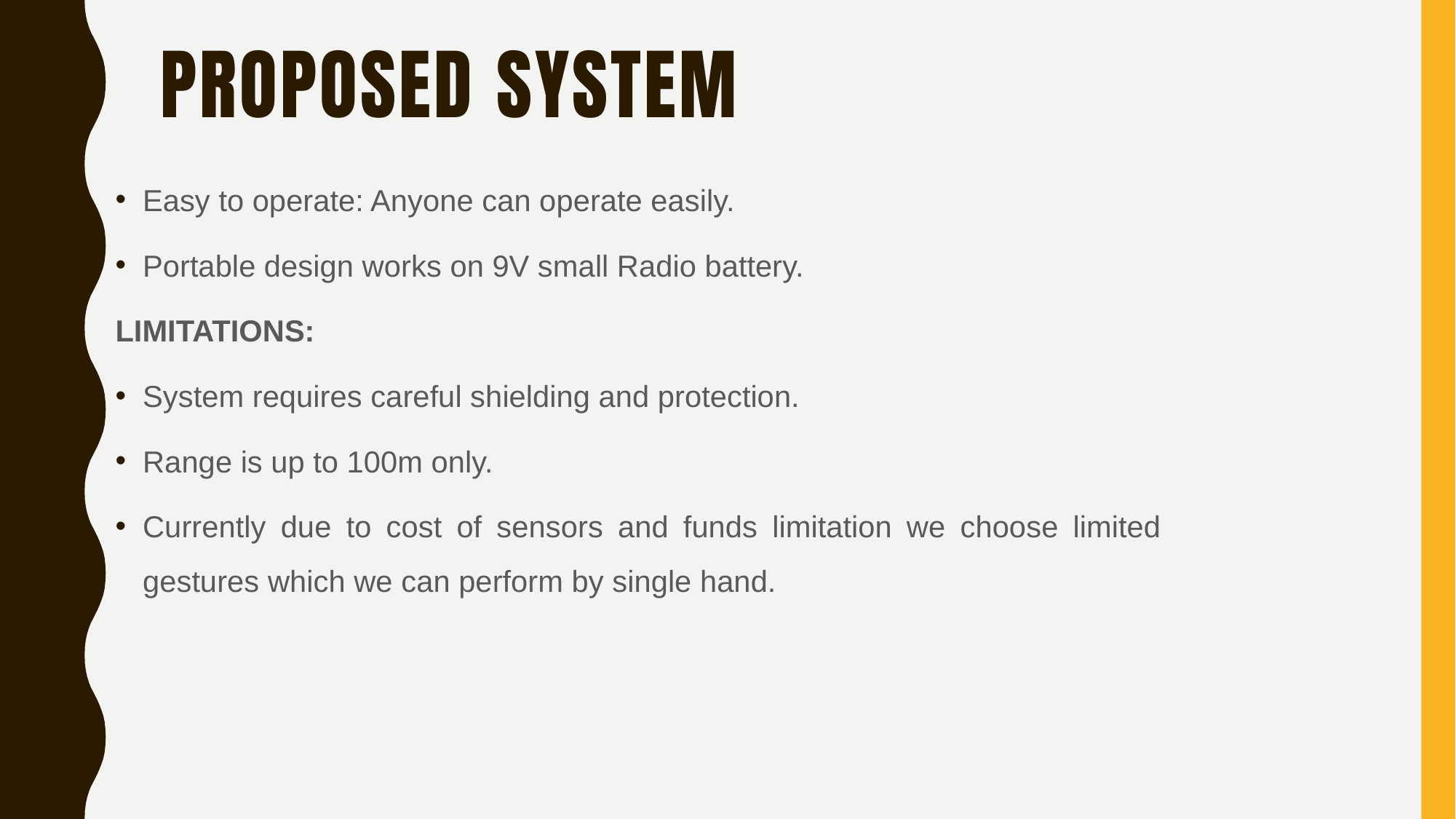

# PROPOSED SYSTEM
Easy to operate: Anyone can operate easily.
Portable design works on 9V small Radio battery.
LIMITATIONS:
System requires careful shielding and protection.
Range is up to 100m only.
Currently due to cost of sensors and funds limitation we choose limited gestures which we can perform by single hand.